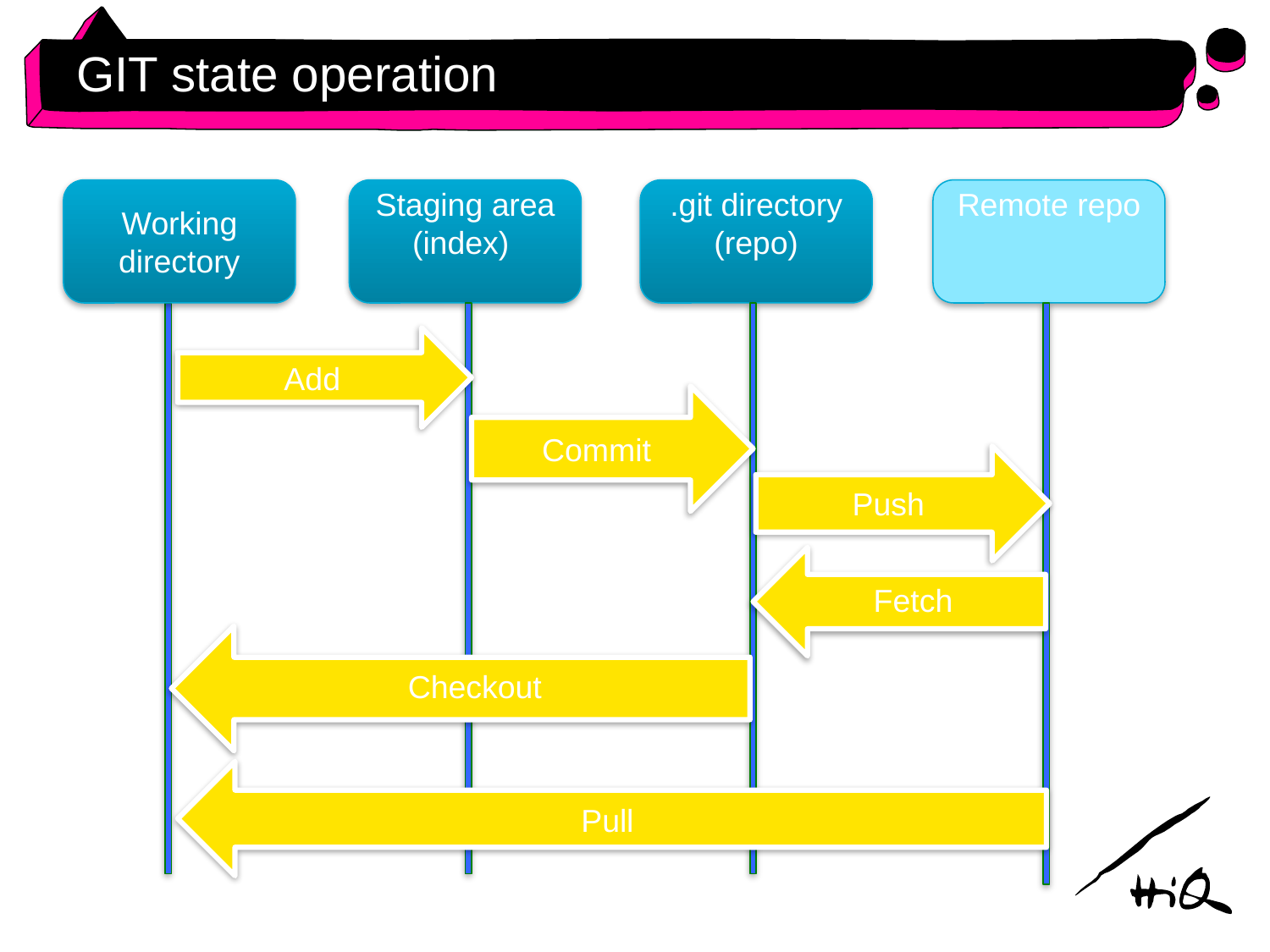

# GIT state operation
Working directory
Staging area (index)

.git directory
(repo)

Remote repo

Add
Commit
Push

   Fetch

     Checkout

Pull